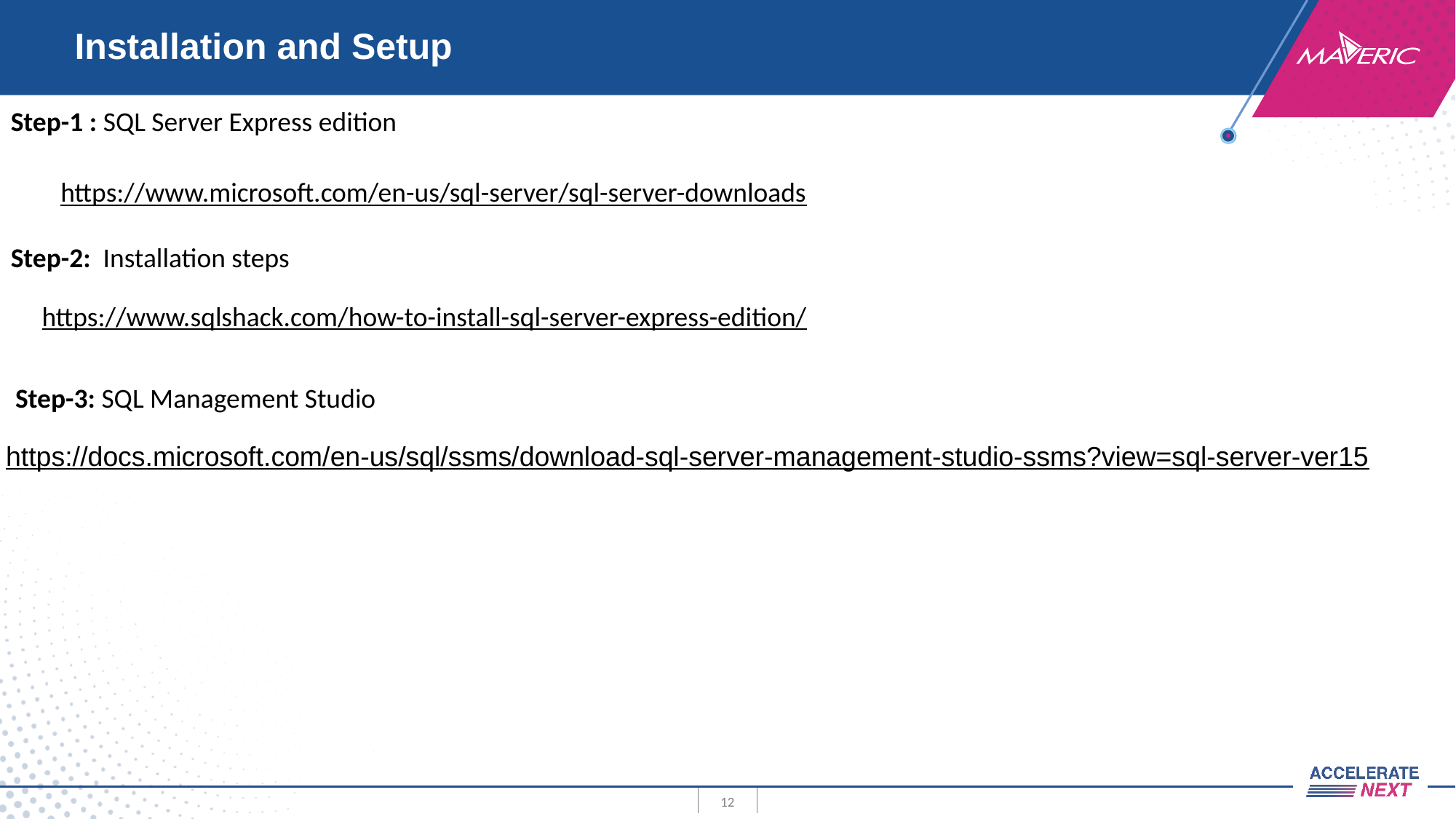

# Installation and Setup
Step-1 : SQL Server Express edition
https://www.microsoft.com/en-us/sql-server/sql-server-downloads
Step-2:  Installation steps
https://www.sqlshack.com/how-to-install-sql-server-express-edition/
Step-3: SQL Management Studio
https://docs.microsoft.com/en-us/sql/ssms/download-sql-server-management-studio-ssms?view=sql-server-ver15
12